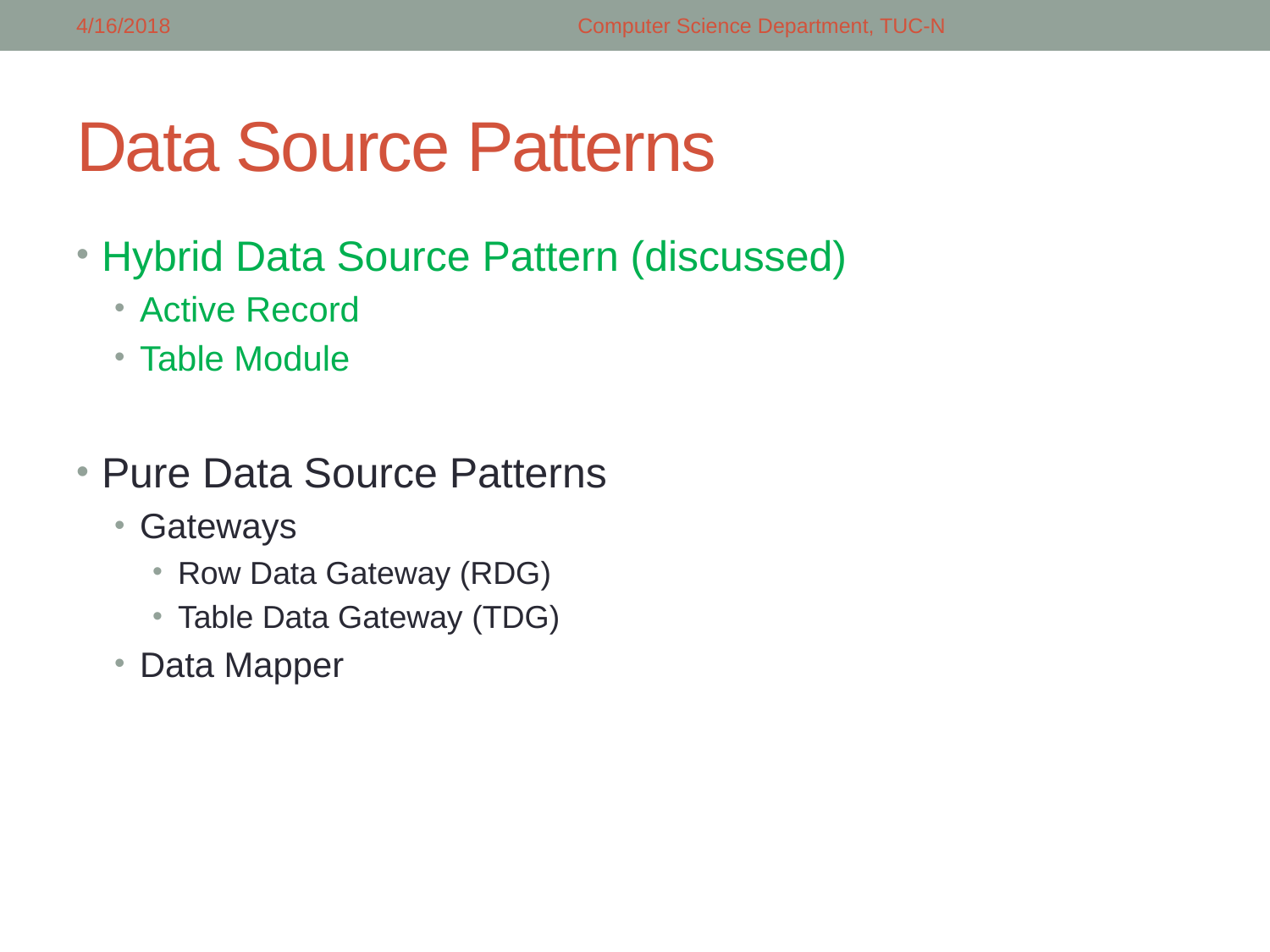

4/16/2018
Computer Science Department, TUC-N
# Data Source Patterns
Hybrid Data Source Pattern (discussed)
Active Record
Table Module

Pure Data Source Patterns
Gateways
Row Data Gateway (RDG)
Table Data Gateway (TDG)
Data Mapper